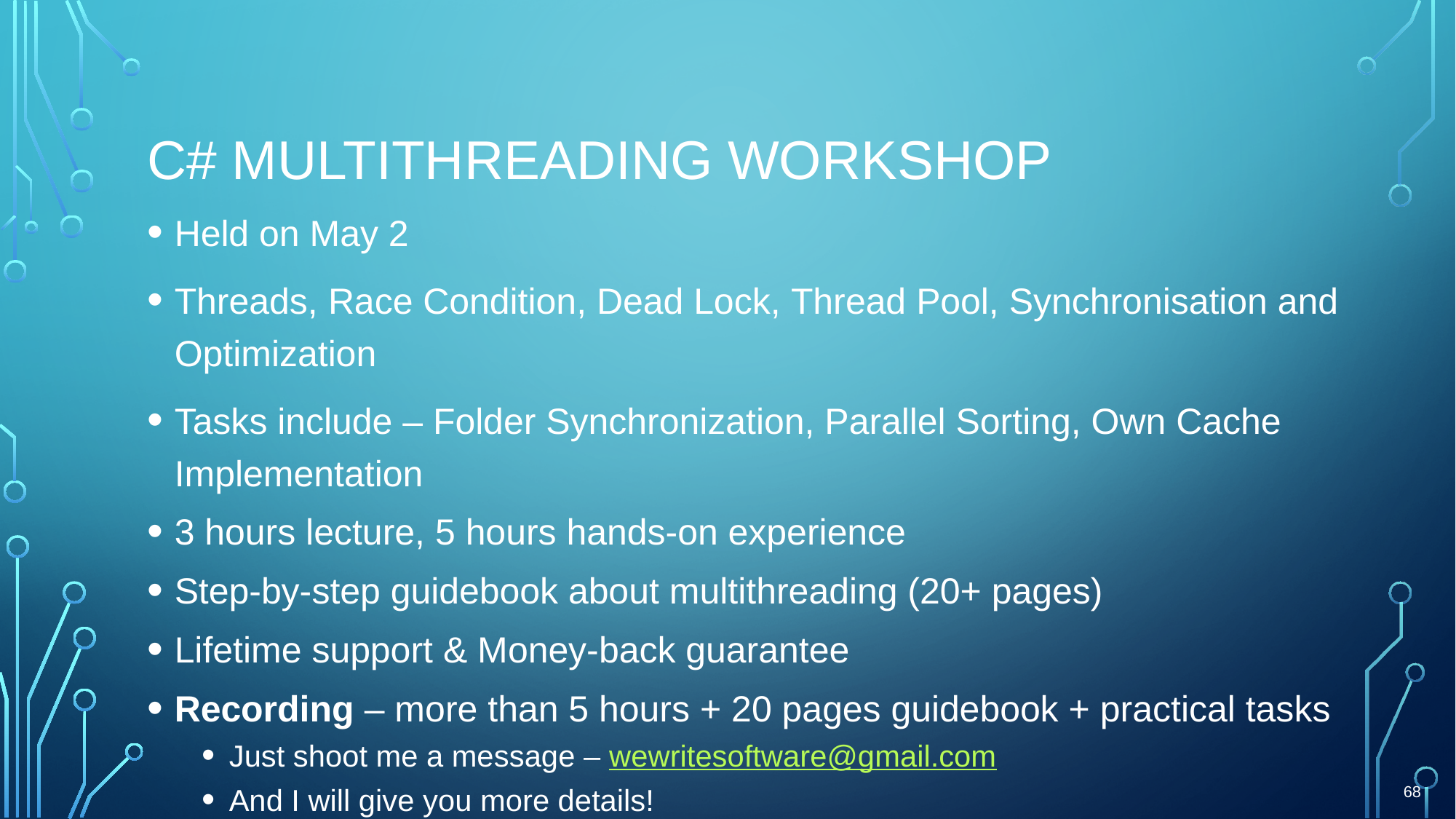

# C# Multithreading Workshop
Held on May 2
Threads, Race Condition, Dead Lock, Thread Pool, Synchronisation and Optimization
Tasks include – Folder Synchronization, Parallel Sorting, Own Cache Implementation
3 hours lecture, 5 hours hands-on experience
Step-by-step guidebook about multithreading (20+ pages)
Lifetime support & Money-back guarantee
Recording – more than 5 hours + 20 pages guidebook + practical tasks
Just shoot me a message – wewritesoftware@gmail.com
And I will give you more details!

68